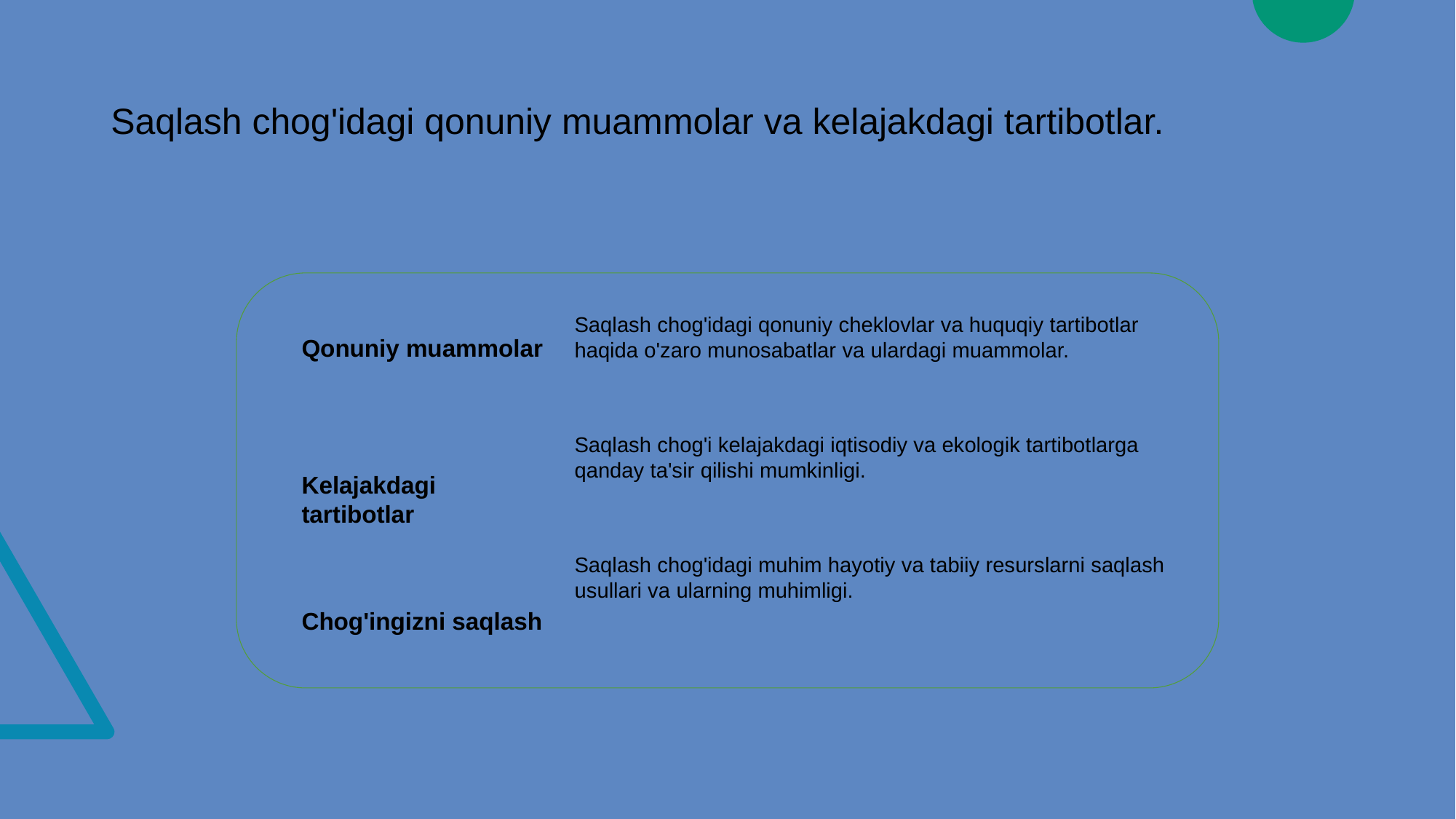

# Saqlash chog'idagi qonuniy muammolar va kelajakdagi tartibotlar.

Saqlash chog'idagi qonuniy cheklovlar va huquqiy tartibotlar haqida o'zaro munosabatlar va ulardagi muammolar.
Qonuniy muammolar
Saqlash chog'i kelajakdagi iqtisodiy va ekologik tartibotlarga qanday ta'sir qilishi mumkinligi.
Kelajakdagi tartibotlar
Saqlash chog'idagi muhim hayotiy va tabiiy resurslarni saqlash usullari va ularning muhimligi.
Chog'ingizni saqlash